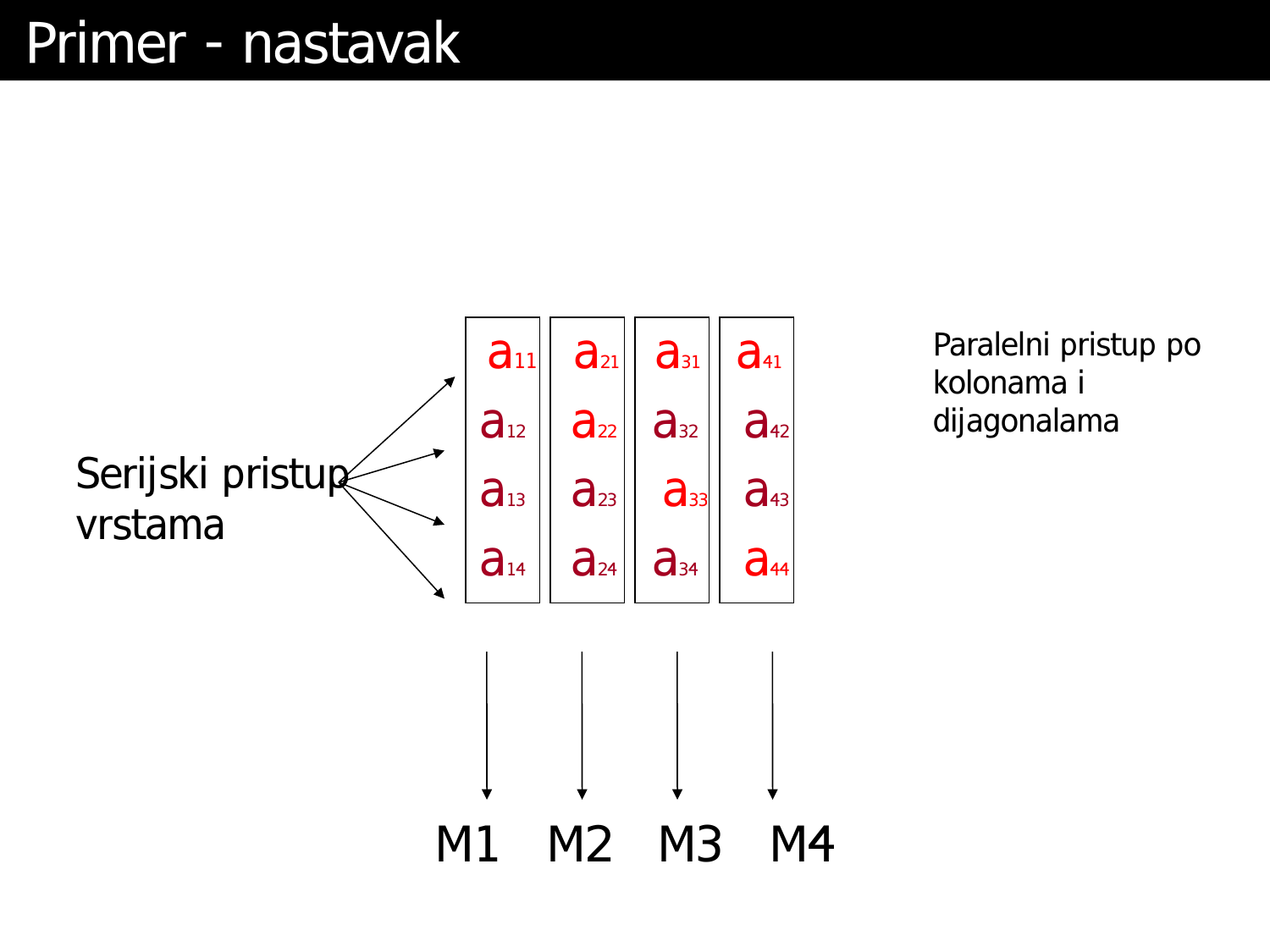

# Primer - nastavak

a11   a21   a31   a41
a12   a22   a32   a42
a13   a23   a33   a43
a14   a24   a34   a44

Paralelni pristup po kolonama i dijagonalama

Serijski pristup
vrstama

M1   M2   M3   M4